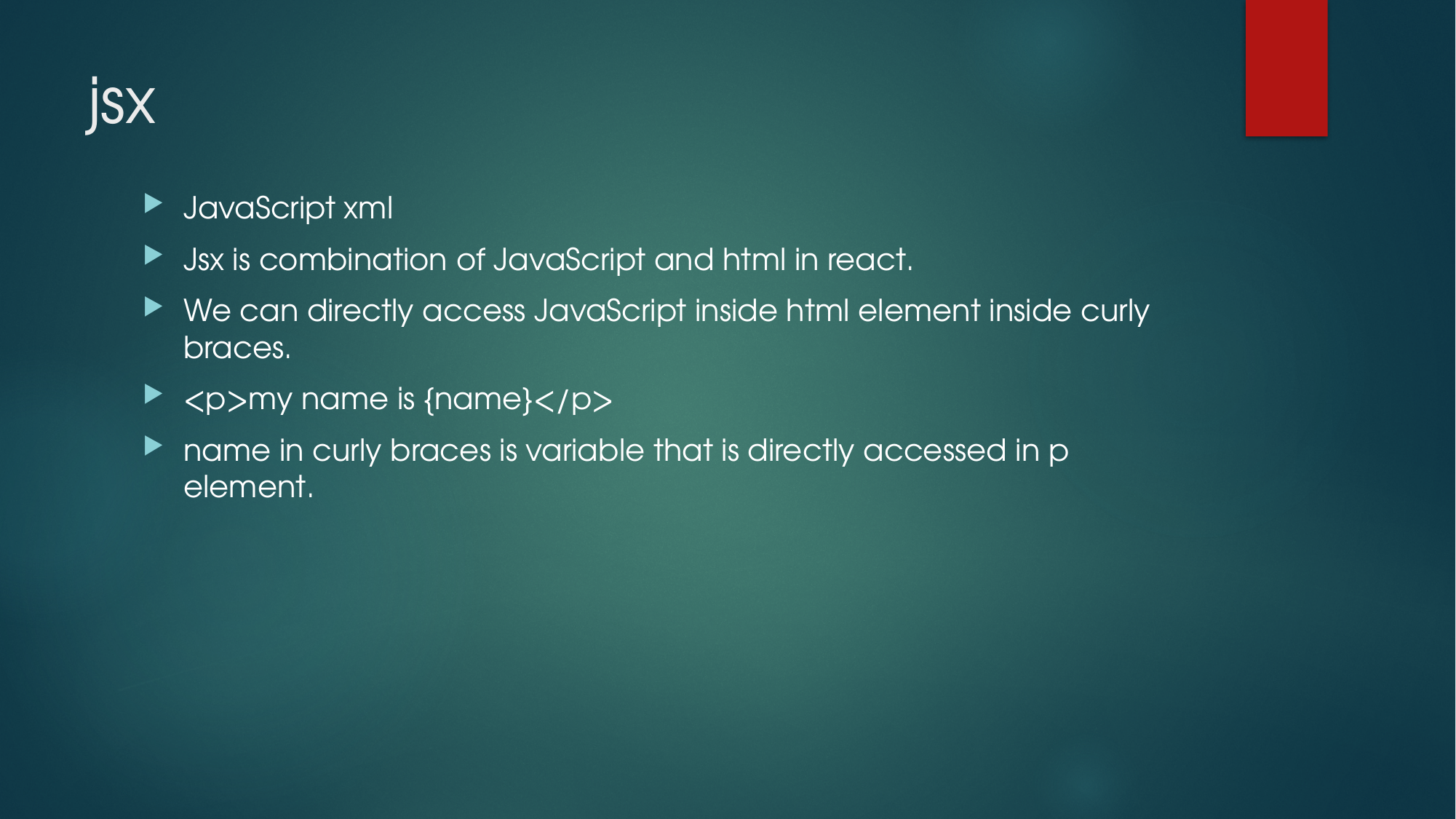

# jsx
JavaScript xml
Jsx is combination of JavaScript and html in react.
We can directly access JavaScript inside html element inside curly braces.
<p>my name is {name}</p>
name in curly braces is variable that is directly accessed in p element.